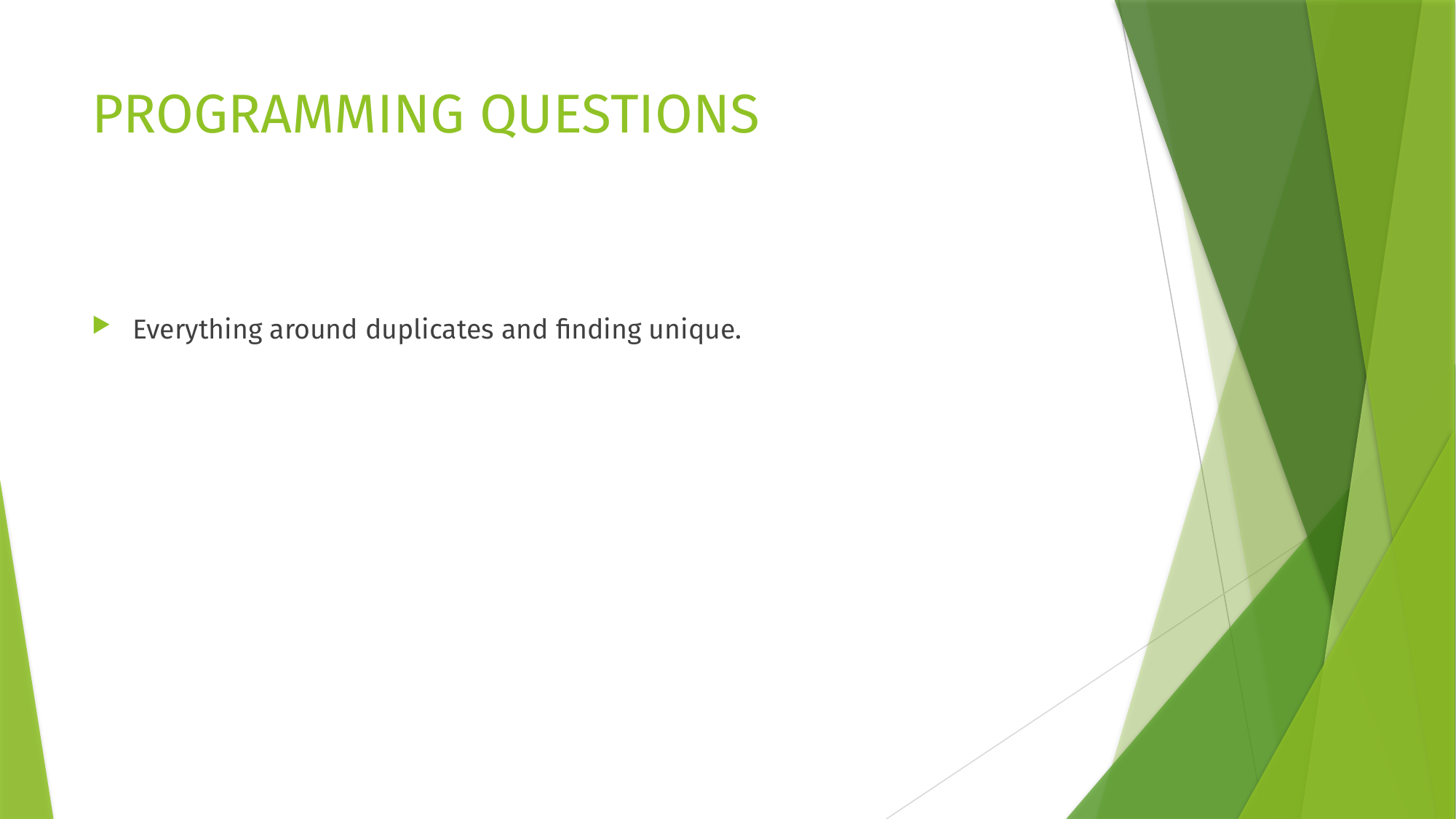

# PROGRAMMING QUESTIONS

Everything around duplicates and finding unique.